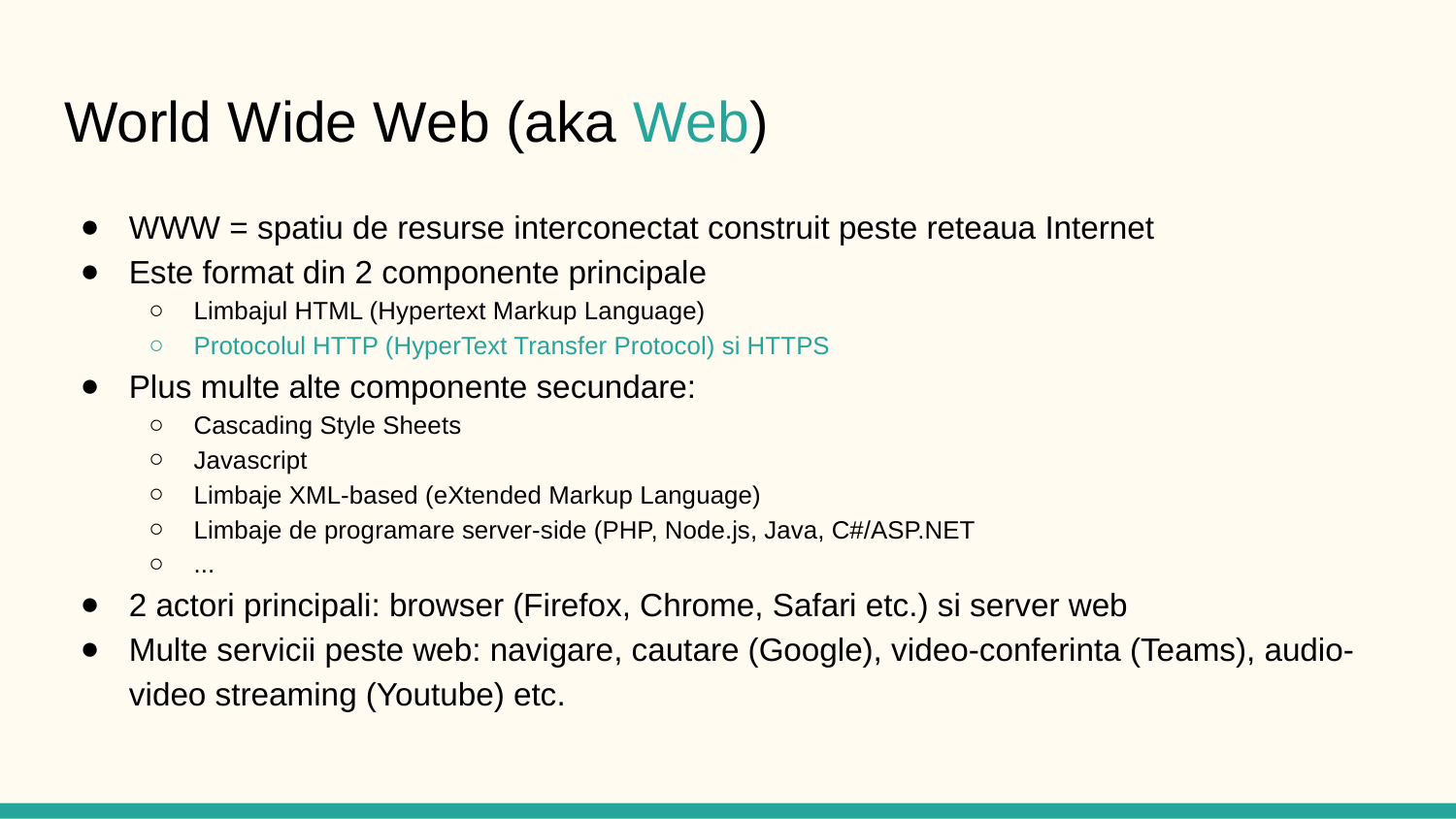

# World Wide Web (aka Web)
WWW = spatiu de resurse interconectat construit peste reteaua Internet
Este format din 2 componente principale
Limbajul HTML (Hypertext Markup Language)
Protocolul HTTP (HyperText Transfer Protocol) si HTTPS
Plus multe alte componente secundare:
Cascading Style Sheets
Javascript
Limbaje XML-based (eXtended Markup Language)
Limbaje de programare server-side (PHP, Node.js, Java, C#/ASP.NET
...
2 actori principali: browser (Firefox, Chrome, Safari etc.) si server web
Multe servicii peste web: navigare, cautare (Google), video-conferinta (Teams), audio-video streaming (Youtube) etc.